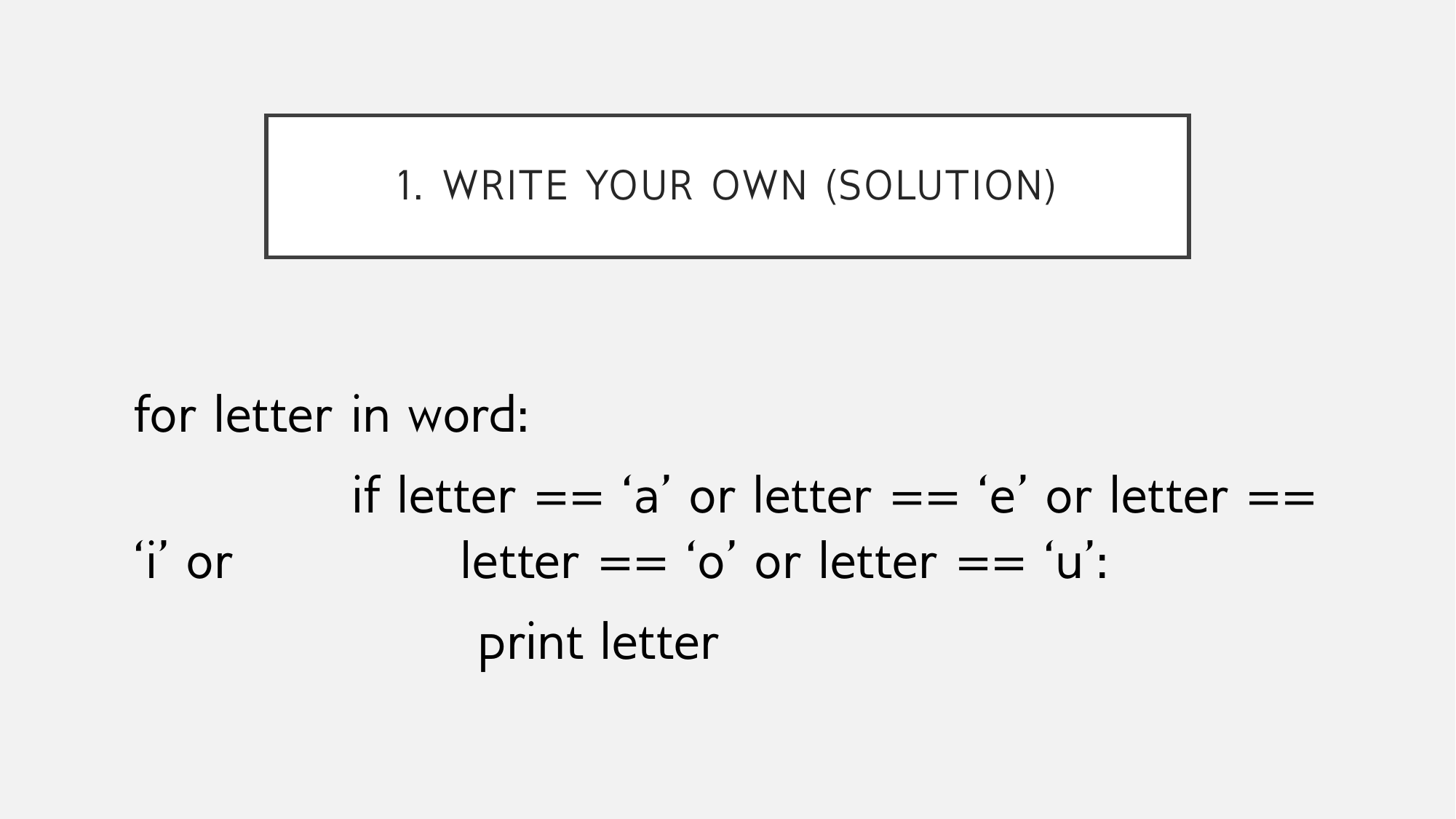

# 1. WRITE YOUR OWN (solution)
for letter in word:
		if letter == ‘a’ or letter == ‘e’ or letter == ‘i’ or 		letter == ‘o’ or letter == ‘u’:
			 print letter